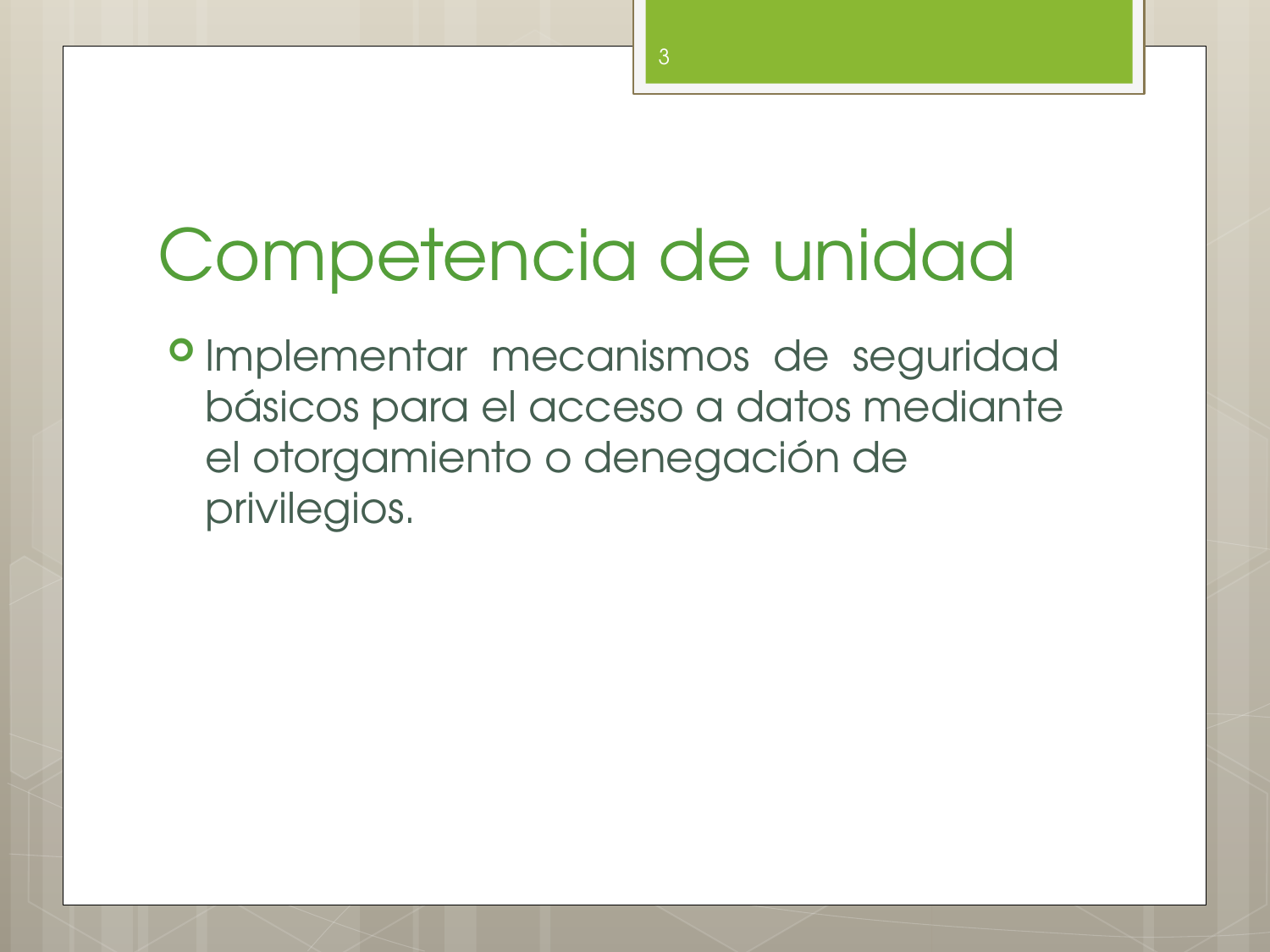

3
# Competencia de unidad
Implementar  mecanismos  de  seguridad  básicos para el acceso a datos mediante el otorgamiento o denegación de privilegios.